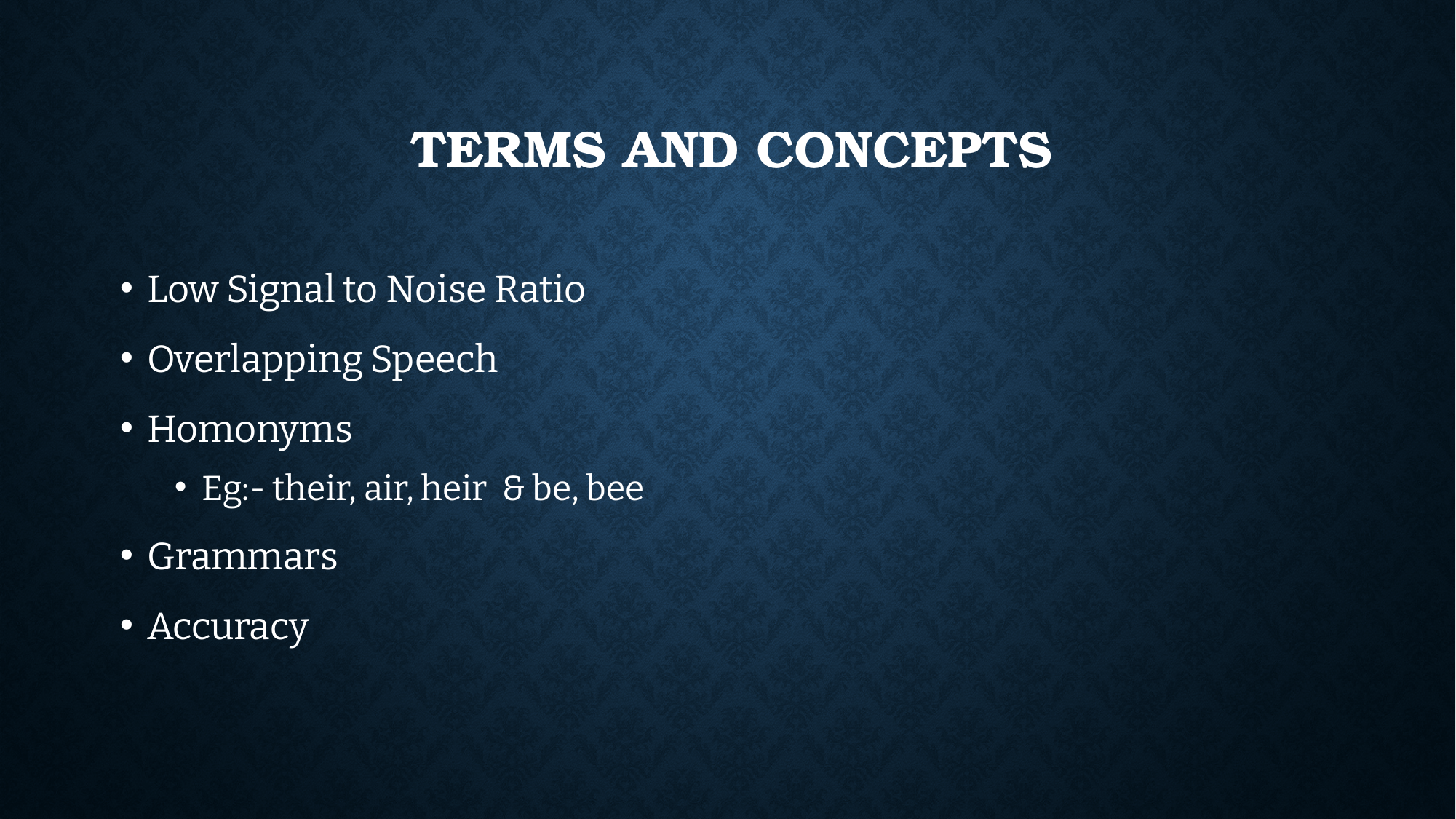

# Terms and Concepts
Low Signal to Noise Ratio
Overlapping Speech
Homonyms
Eg:- their, air, heir  & be, bee
Grammars
Accuracy